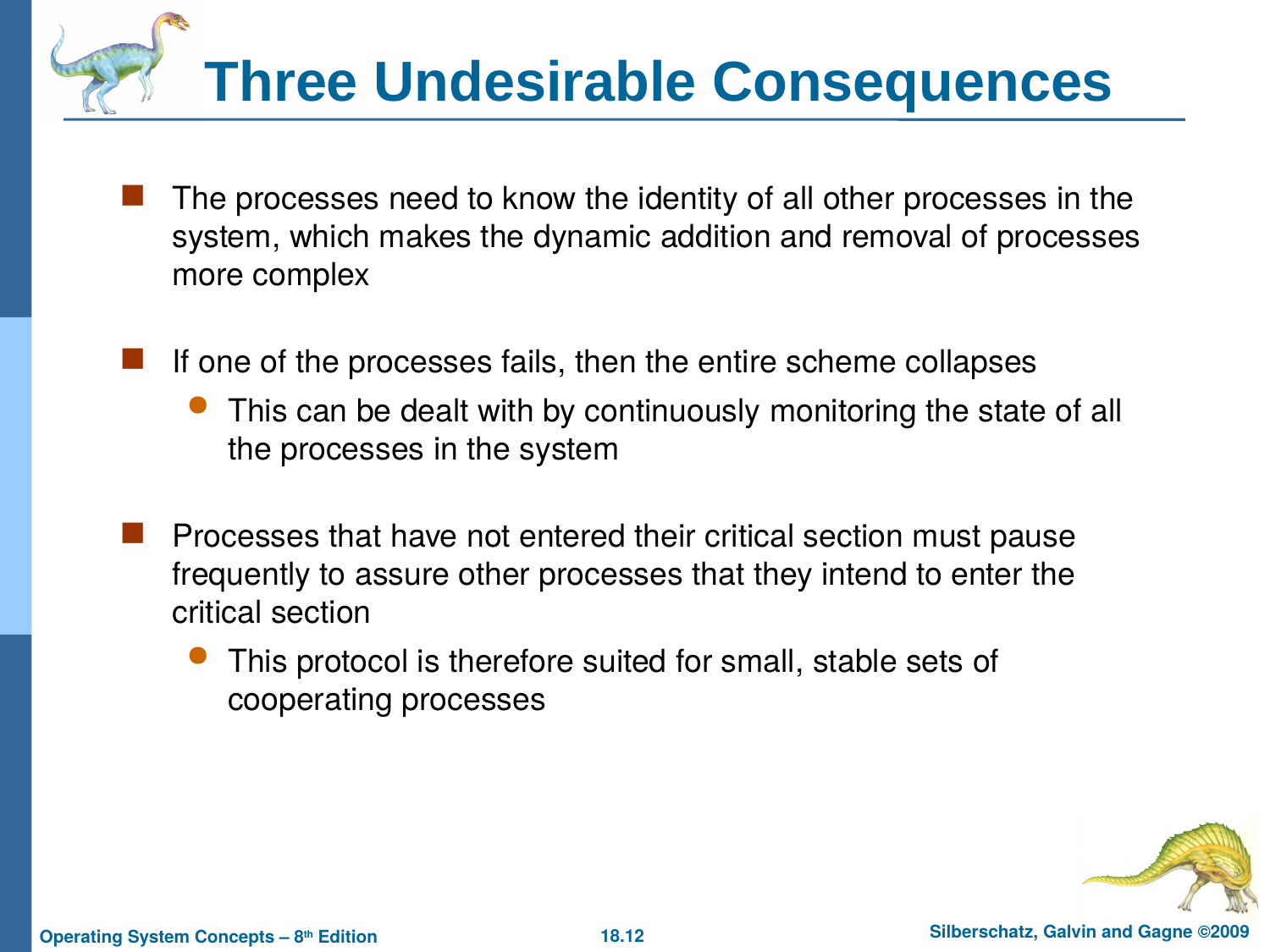

# Three Undesirable Consequences
The processes need to know the identity of all other processes in the system, which makes the dynamic addition and removal of processes more complex
If one of the processes fails, then the entire scheme collapses
This can be dealt with by continuously monitoring the state of all the processes in the system
Processes that have not entered their critical section must pause frequently to assure other processes that they intend to enter the critical section
This protocol is therefore suited for small, stable sets of cooperating processes